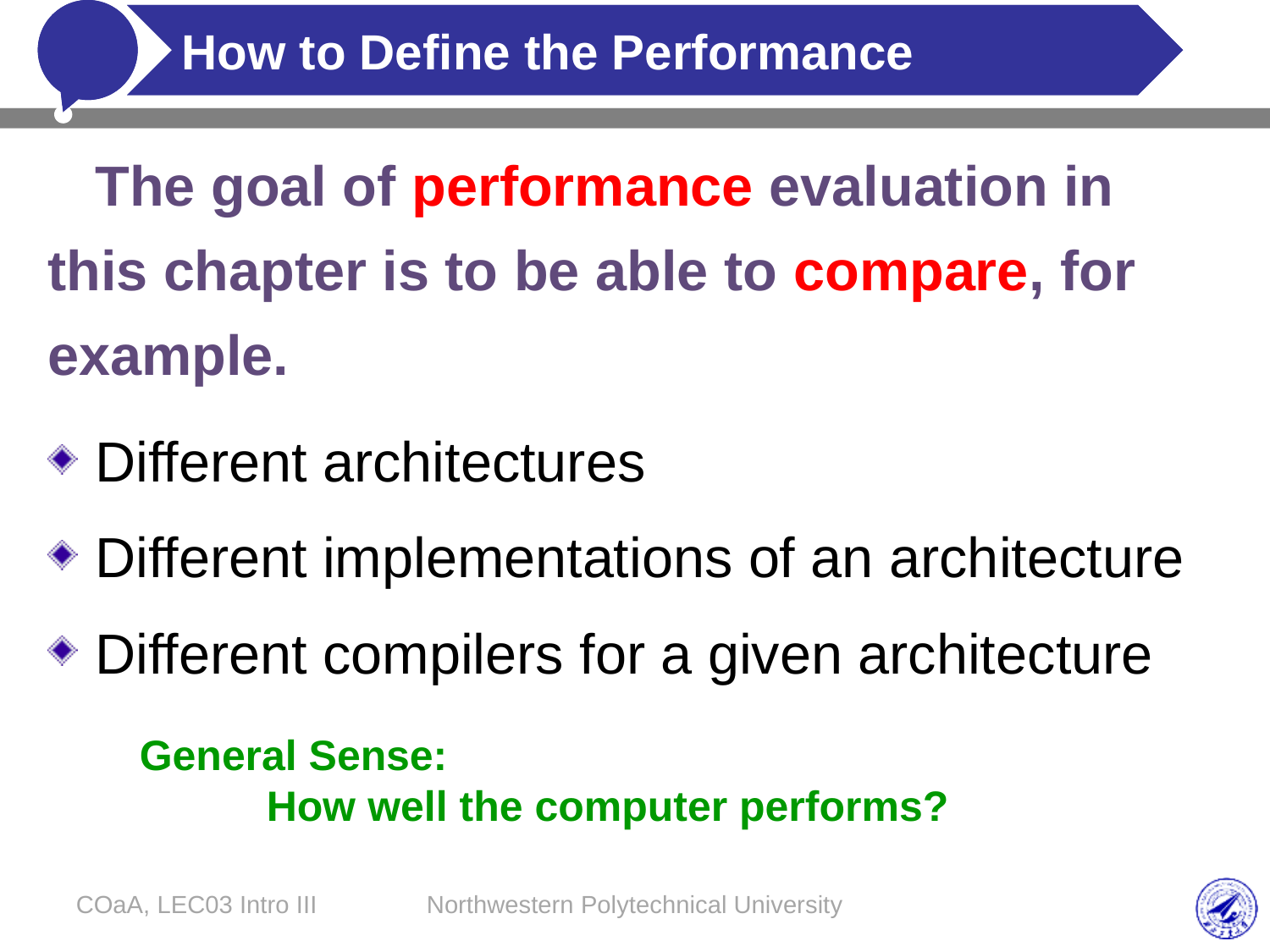

# How to Define the Performance

The goal of performance evaluation in this chapter is to be able to compare, for example.
Different architectures
Different implementations of an architecture
Different compilers for a given architecture
General Sense:
	How well the computer performs?
COaA, LEC03 Intro III
Northwestern Polytechnical University
8